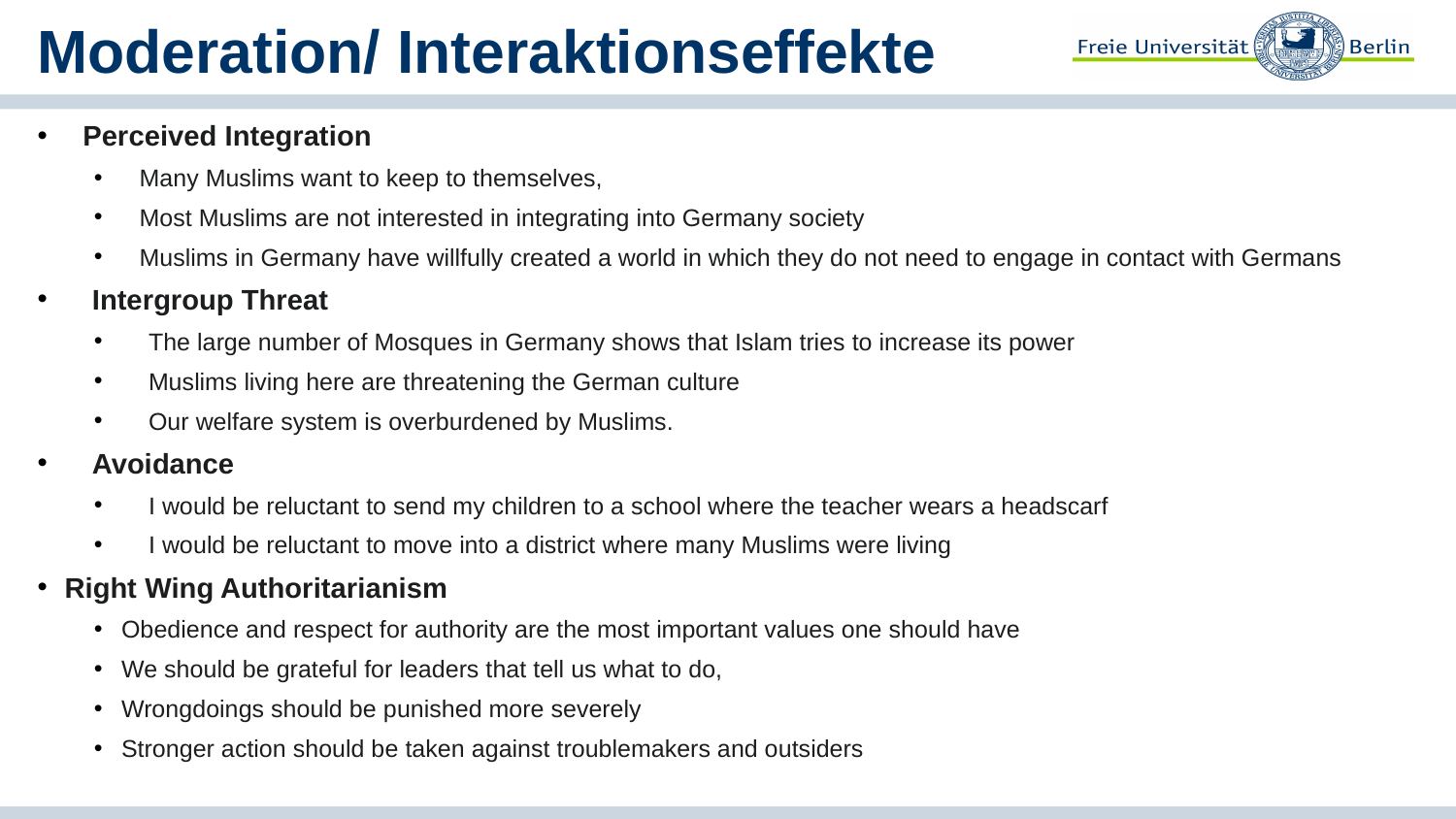

# Moderation/ Interaktionseffekte
Perceived Integration
Many Muslims want to keep to themselves,
Most Muslims are not interested in integrating into Germany society
Muslims in Germany have willfully created a world in which they do not need to engage in contact with Germans
Intergroup Threat
The large number of Mosques in Germany shows that Islam tries to increase its power
Muslims living here are threatening the German culture
Our welfare system is overburdened by Muslims.
Avoidance
I would be reluctant to send my children to a school where the teacher wears a headscarf
I would be reluctant to move into a district where many Muslims were living
Right Wing Authoritarianism
Obedience and respect for authority are the most important values one should have
We should be grateful for leaders that tell us what to do,
Wrongdoings should be punished more severely
Stronger action should be taken against troublemakers and outsiders